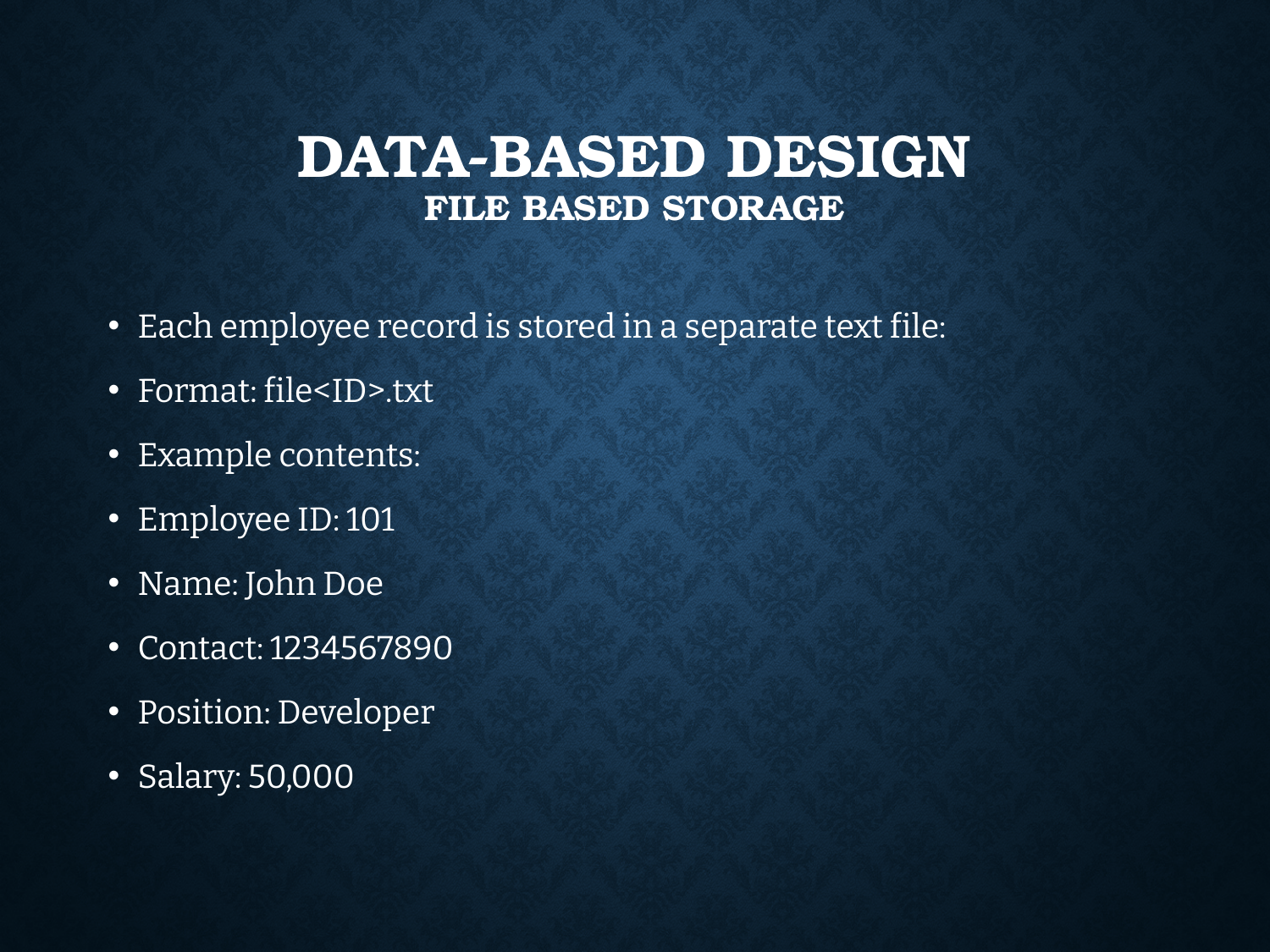

# DATA-Based DESIGN File based storage
Each employee record is stored in a separate text file:
Format: file<ID>.txt
Example contents:
Employee ID: 101
Name: John Doe
Contact: 1234567890
Position: Developer
Salary: 50,000